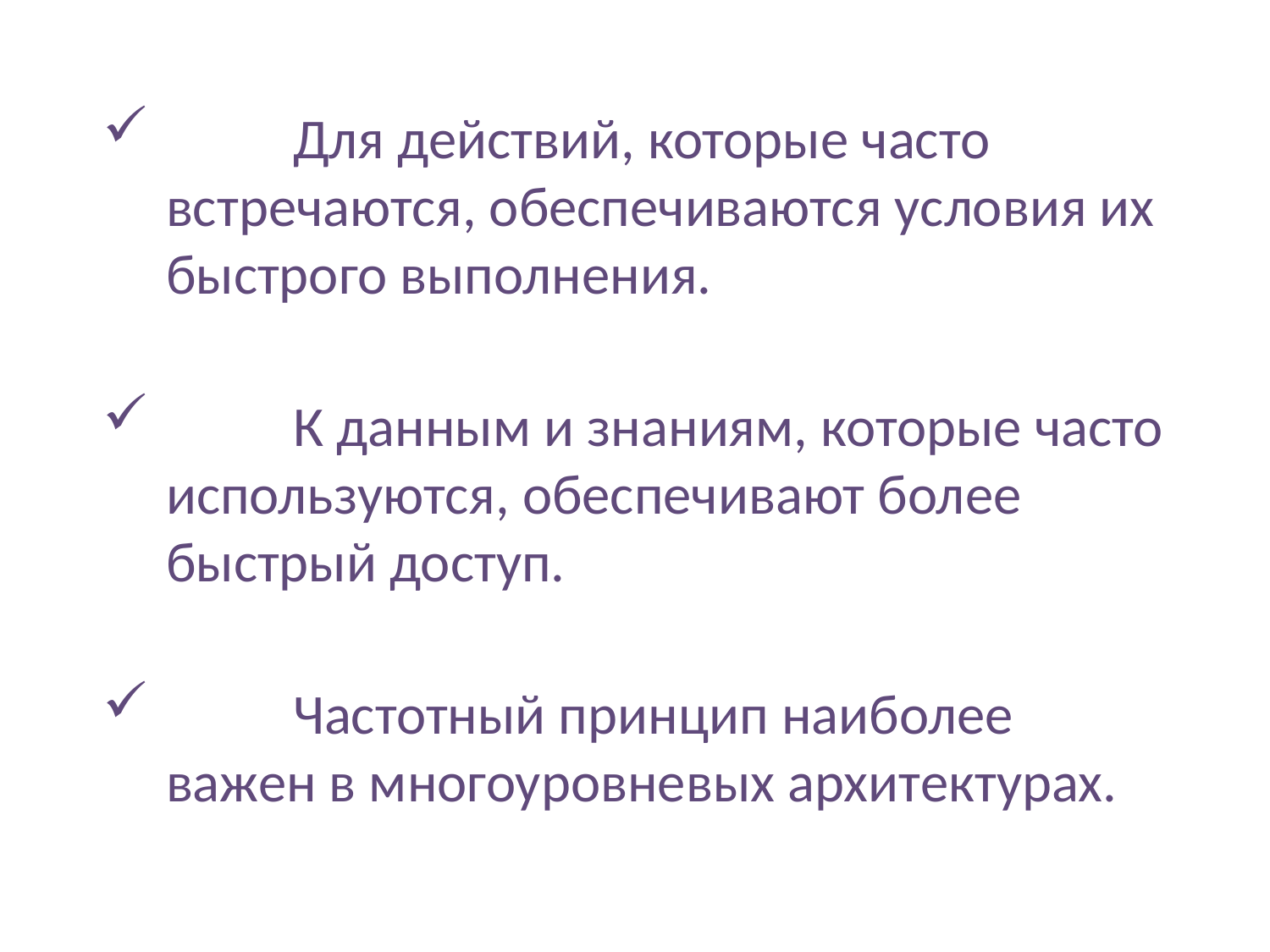

Для действий, которые часто встречаются, обеспечиваются условия их быстрого выполнения.

	К данным и знаниям, которые часто используются, обеспечивают более быстрый доступ.

	Частотный принцип наиболее важен в многоуровневых архитектурах.